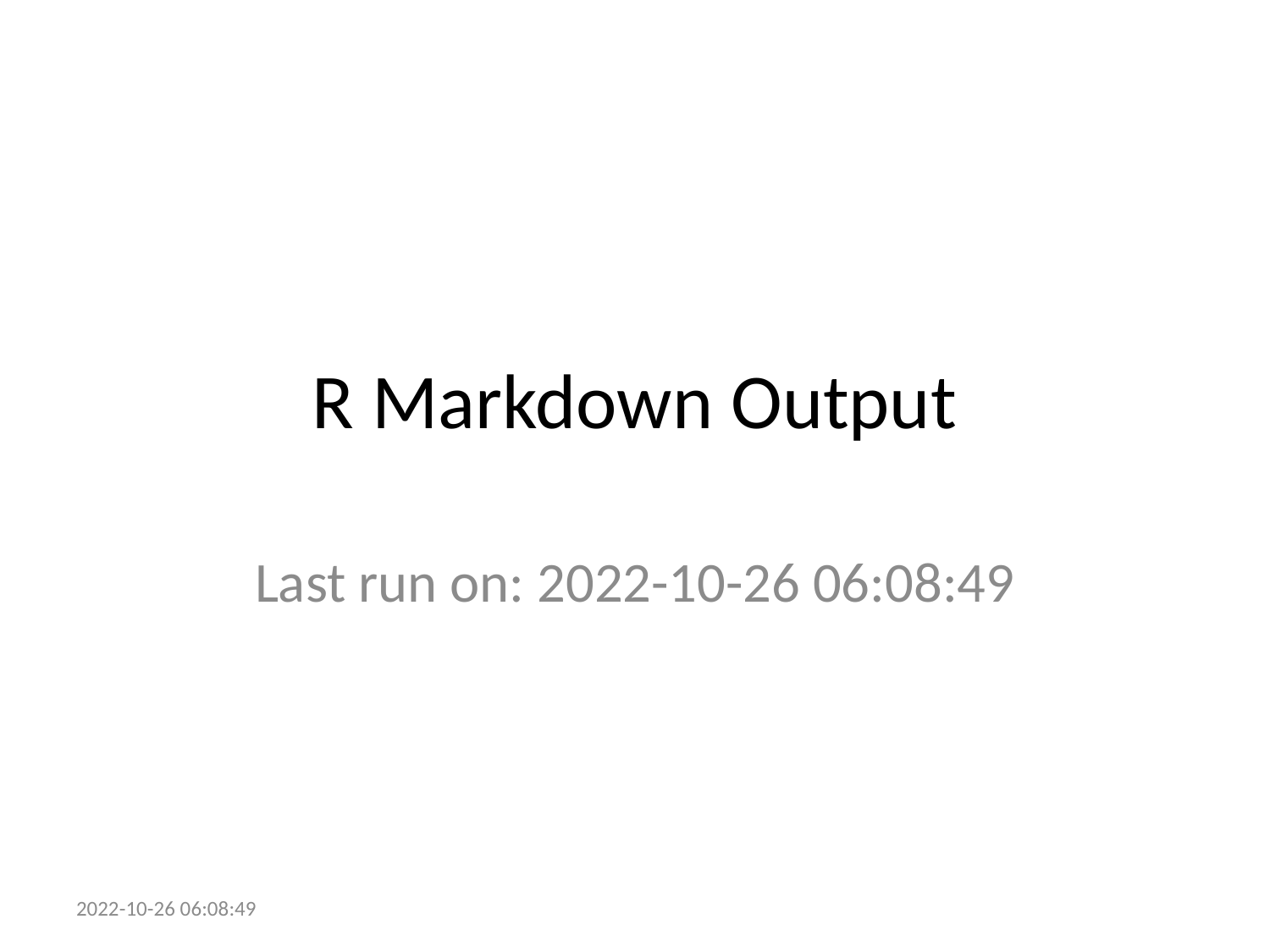

# R Markdown Output
Last run on: 2022-10-26 06:08:49
2022-10-26 06:08:49